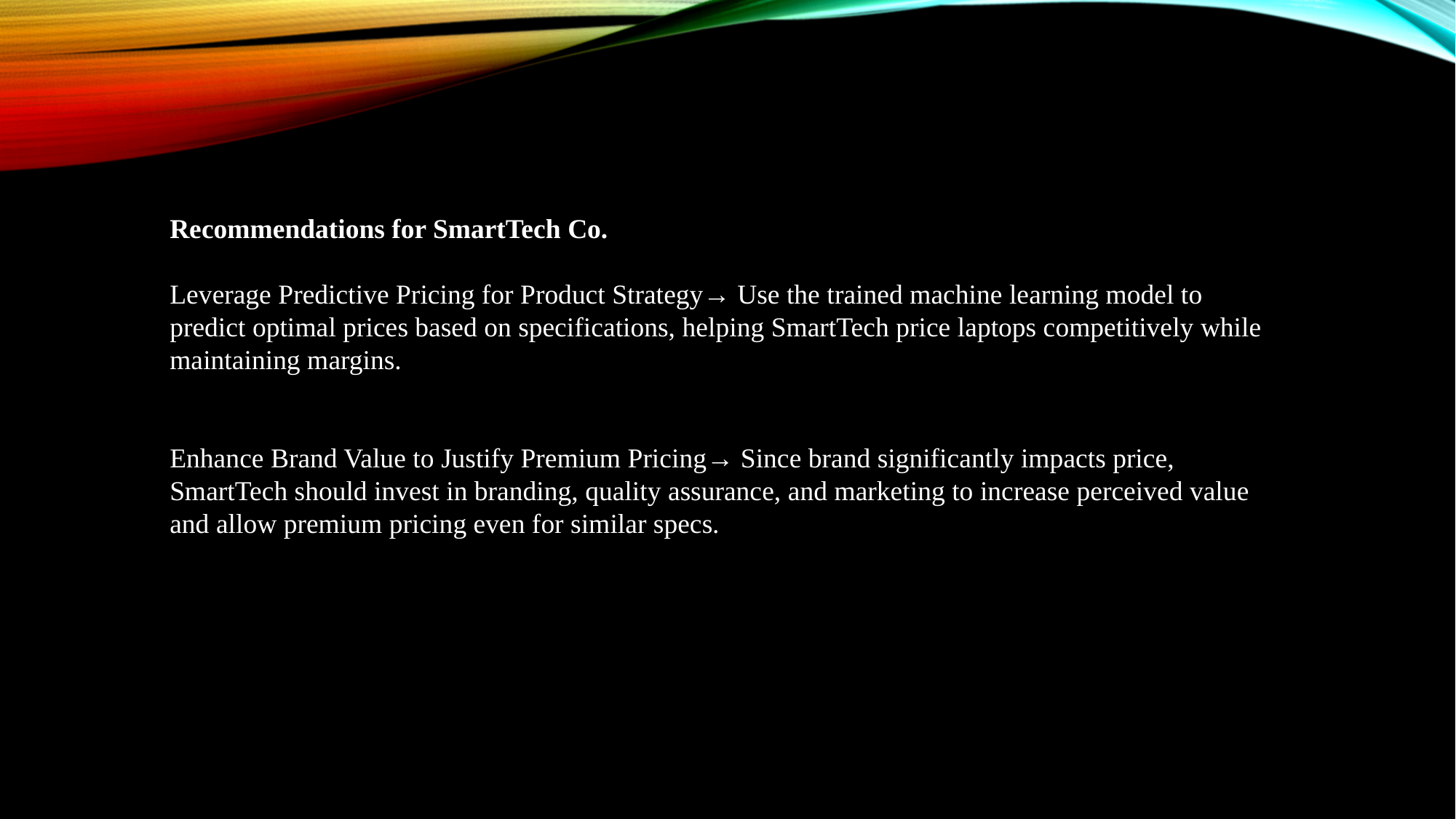

Recommendations for SmartTech Co.
Leverage Predictive Pricing for Product Strategy→ Use the trained machine learning model to predict optimal prices based on specifications, helping SmartTech price laptops competitively while maintaining margins.
Enhance Brand Value to Justify Premium Pricing→ Since brand significantly impacts price, SmartTech should invest in branding, quality assurance, and marketing to increase perceived value and allow premium pricing even for similar specs.